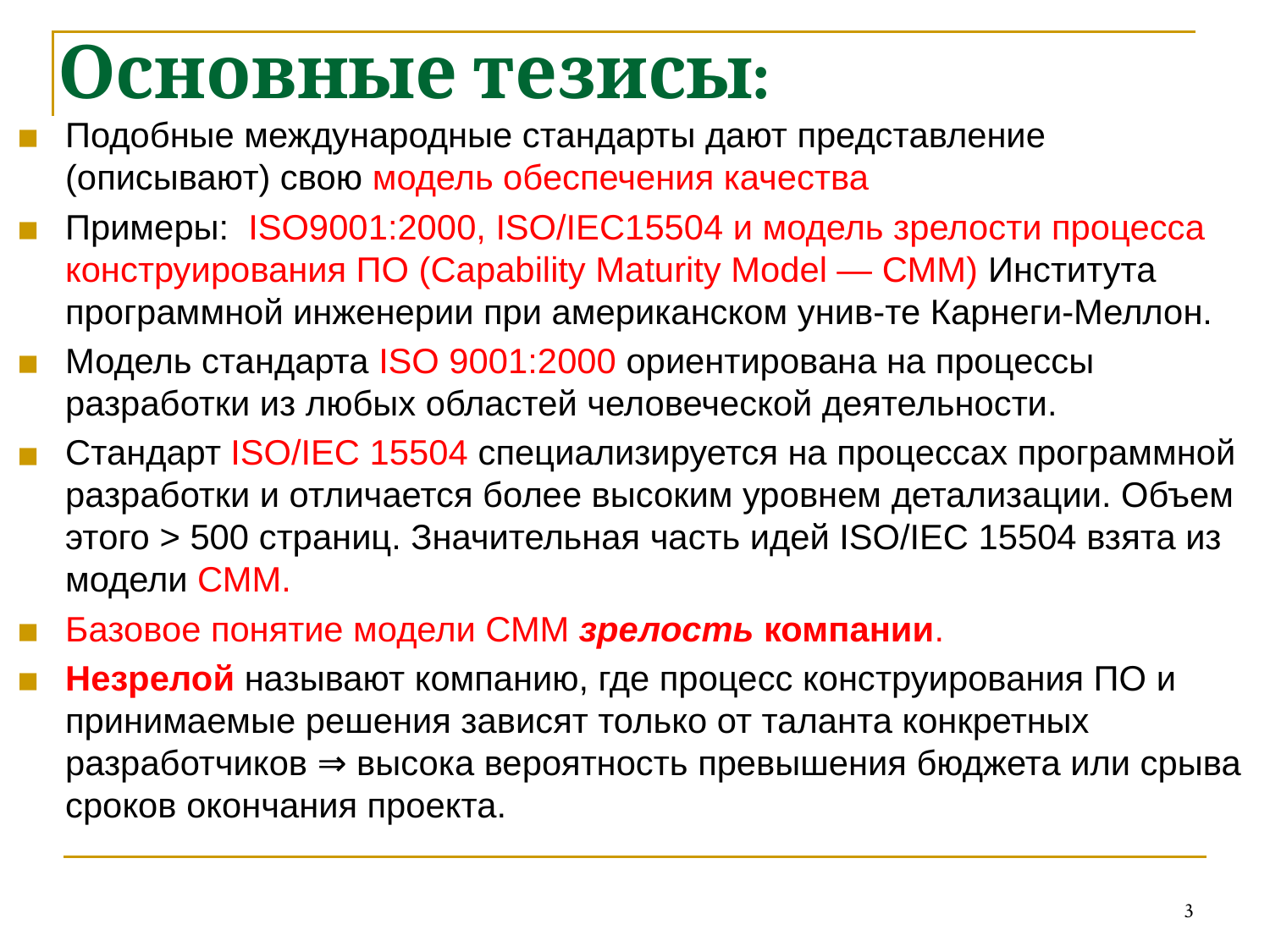

# Основные тезисы:
Подобные международные стандарты дают представление (описывают) свою модель обеспечения качества
Примеры:  ISO9001:2000, ISO/IEC15504 и модель зрелости процесса конструирования ПО (Capability Maturity Model — СММ) Института программной инженерии при американском унив-те Карнеги-Меллон.
Модель стандарта ISO 9001:2000 ориентирована на процессы разработки из любых областей человеческой деятельности.
Стандарт ISO/IEC 15504 специализируется на процессах программной разработки и отличается более высоким уровнем детализации. Объем этого > 500 страниц. Значительная часть идей ISO/IEC 15504 взята из модели СММ.
Базовое понятие модели СММ зрелость компании.
Незрелой называют компанию, где процесс конструирования ПО и принимаемые решения зависят только от таланта конкретных разработчиков ⇒ высока вероятность превышения бюджета или срыва сроков окончания проекта.
3